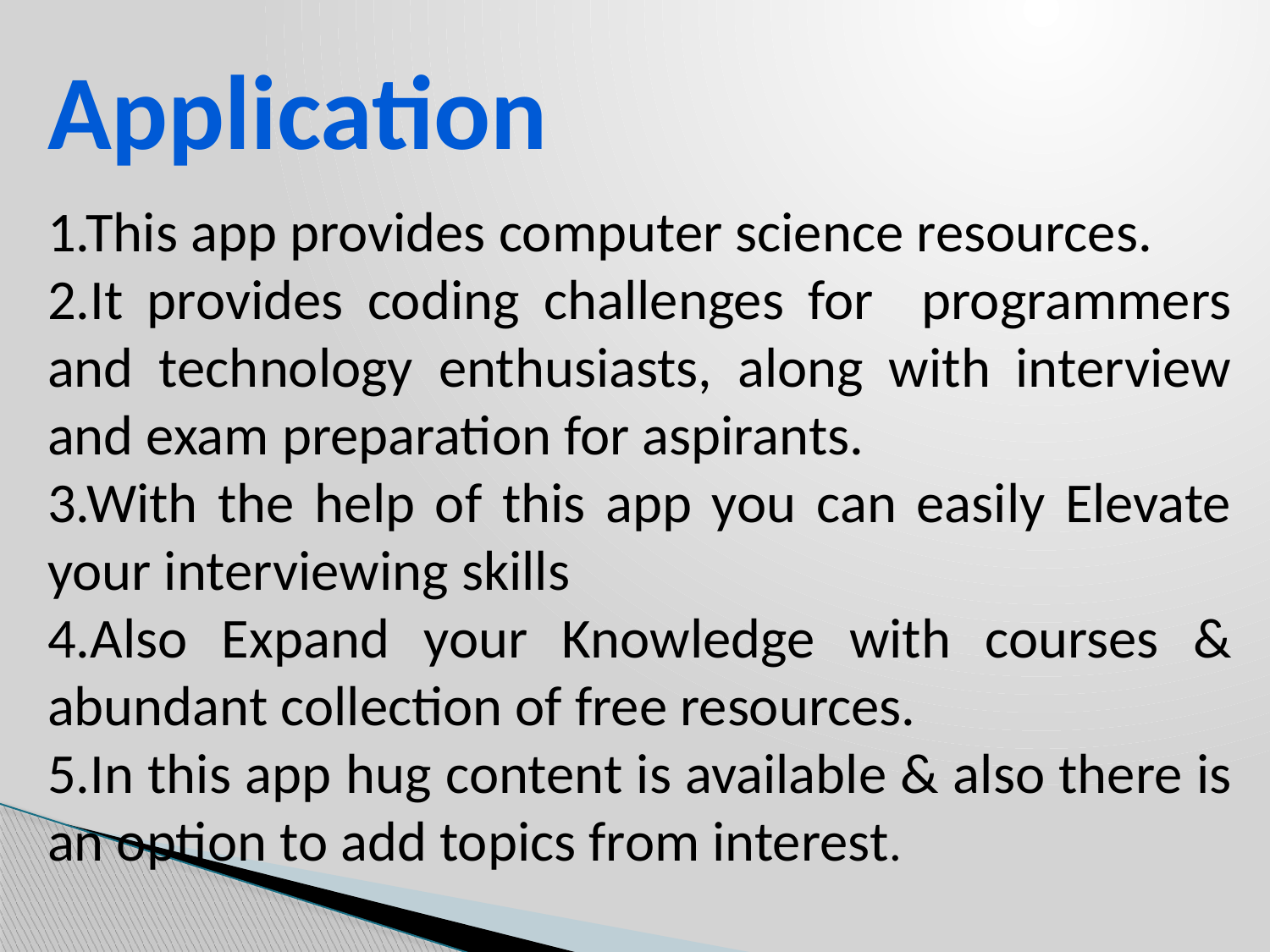

Application
1.This app provides computer science resources.
2.It provides coding challenges for  programmers and technology enthusiasts, along with interview and exam preparation for aspirants.
3.With the help of this app you can easily Elevate your interviewing skills
4.Also Expand your Knowledge with courses & abundant collection of free resources.
5.In this app hug content is available & also there is an option to add topics from interest.